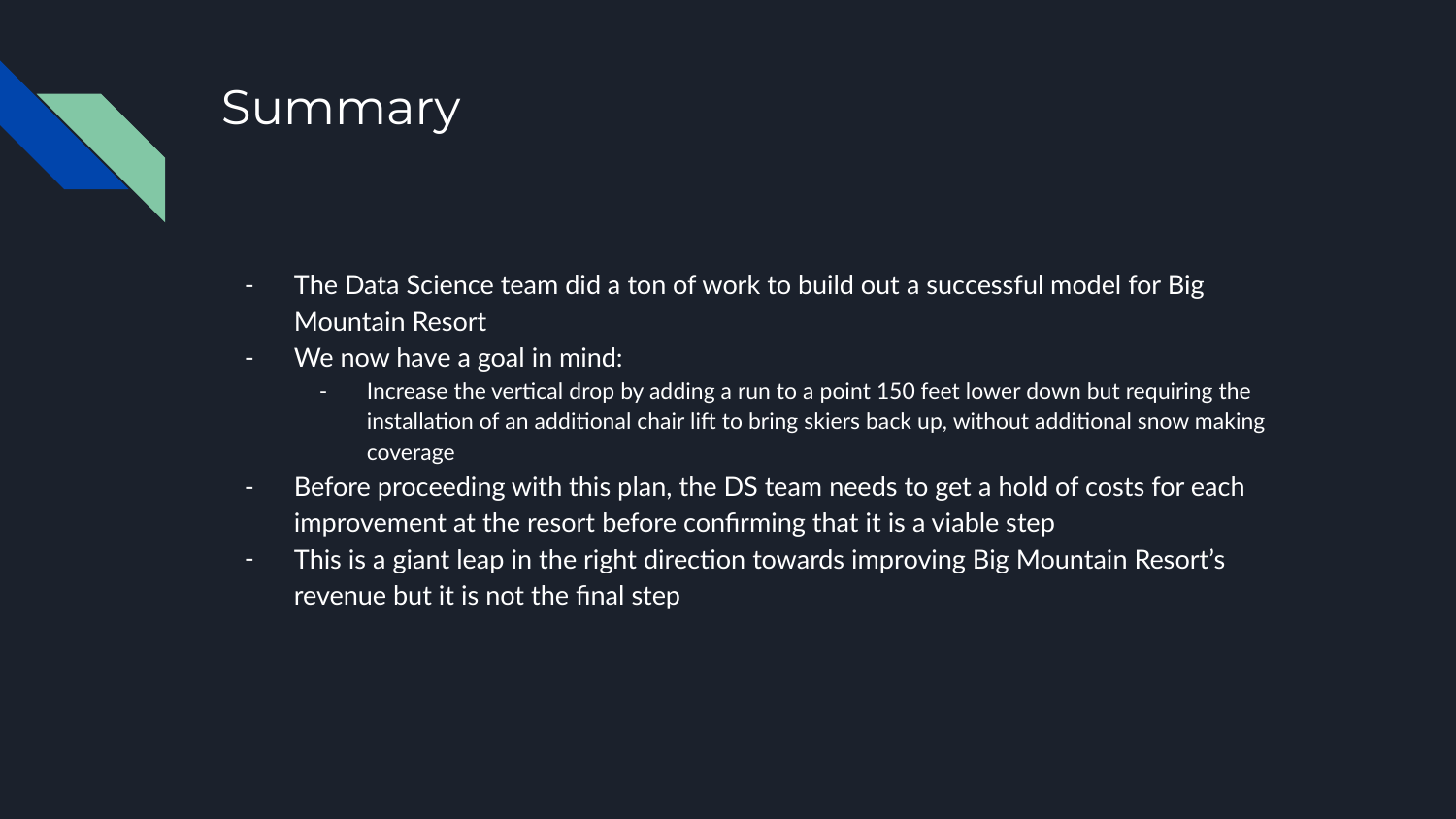

# Summary
The Data Science team did a ton of work to build out a successful model for Big Mountain Resort
We now have a goal in mind:
Increase the vertical drop by adding a run to a point 150 feet lower down but requiring the installation of an additional chair lift to bring skiers back up, without additional snow making coverage
Before proceeding with this plan, the DS team needs to get a hold of costs for each improvement at the resort before confirming that it is a viable step
This is a giant leap in the right direction towards improving Big Mountain Resort’s revenue but it is not the final step